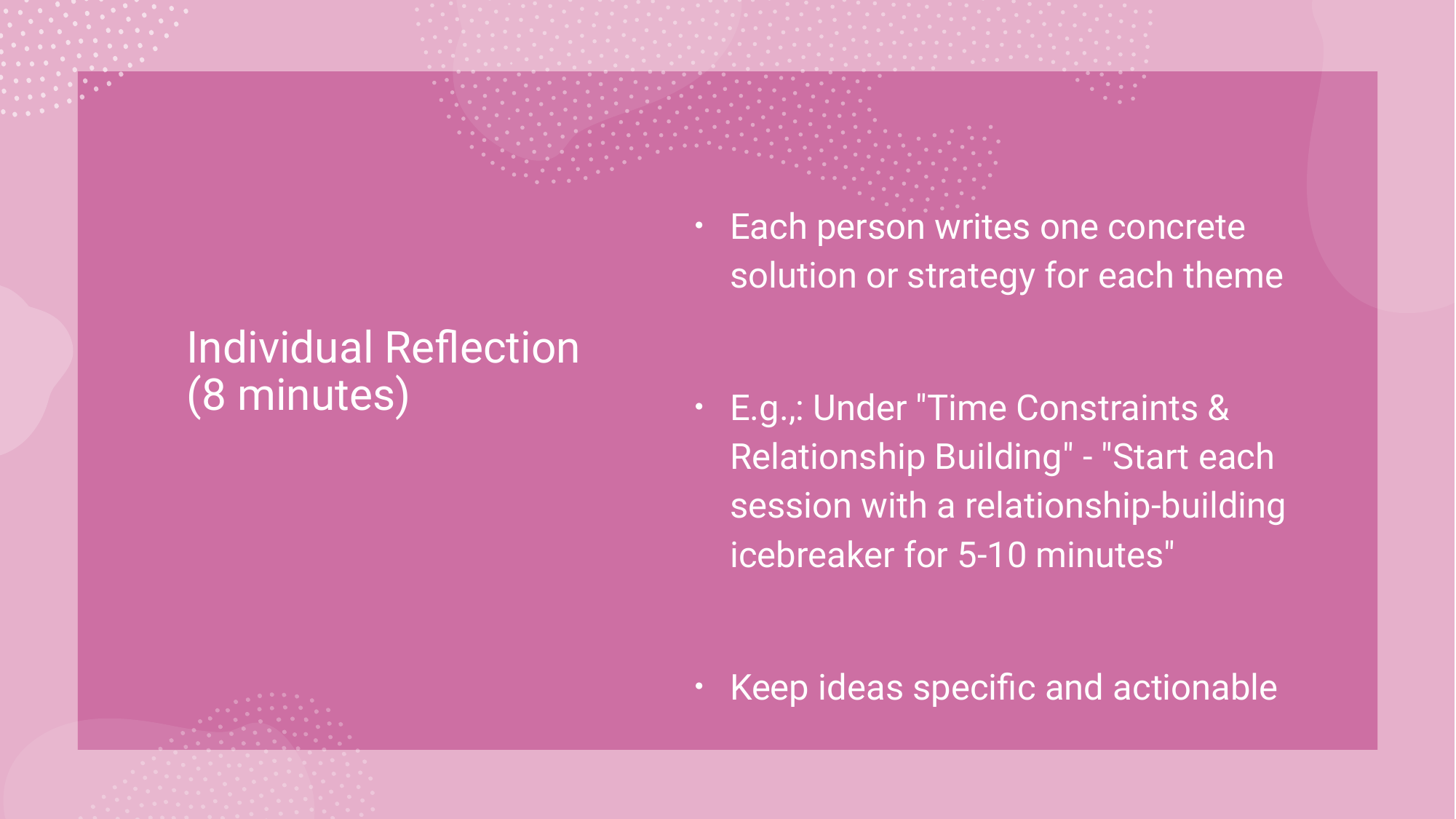

# Individual Reflection
(8 minutes)

Each person writes one concrete solution or strategy for each theme

E.g.,: Under "Time Constraints & Relationship Building" - "Start each session with a relationship-building icebreaker for 5-10 minutes"

Keep ideas specific and actionable